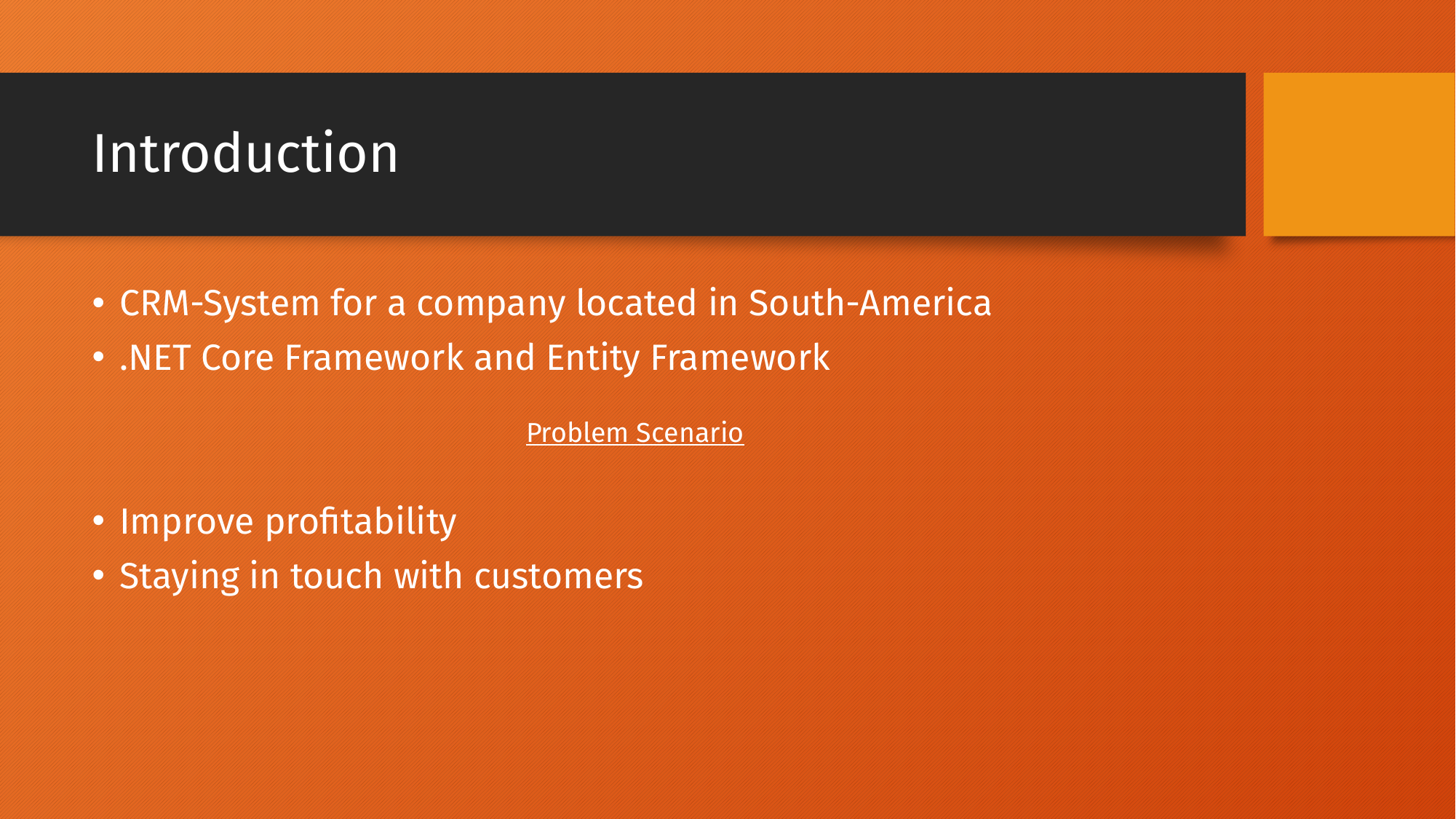

# Introduction
CRM-System for a company located in South-America
.NET Core Framework and Entity Framework

Improve profitability
Staying in touch with customers
Problem Scenario